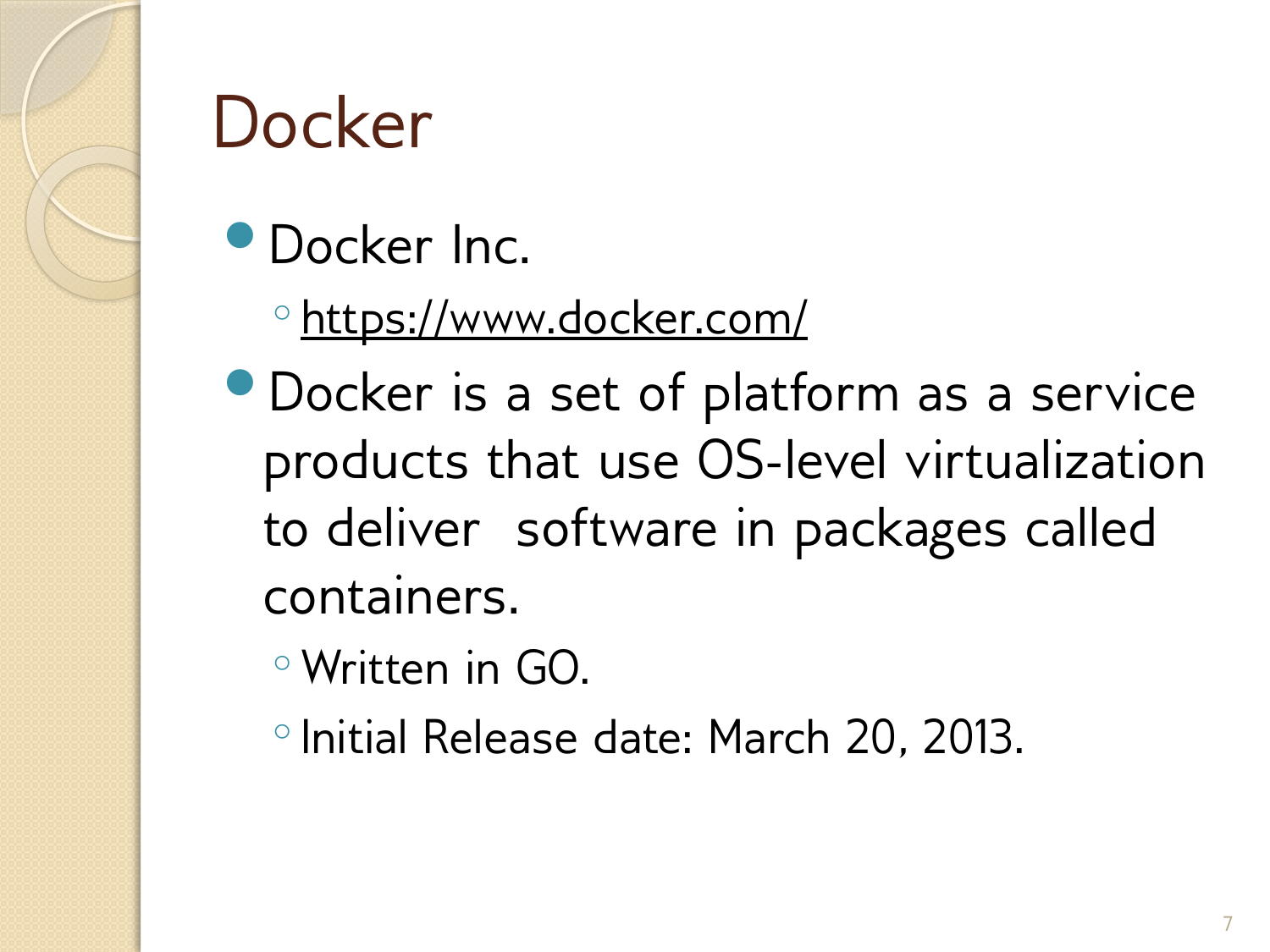

# Docker
Docker Inc.
https://www.docker.com/
Docker is a set of platform as a service products that use OS-level virtualization to deliver  software in packages called containers.
Written in GO.
Initial Release date: March 20, 2013.

7